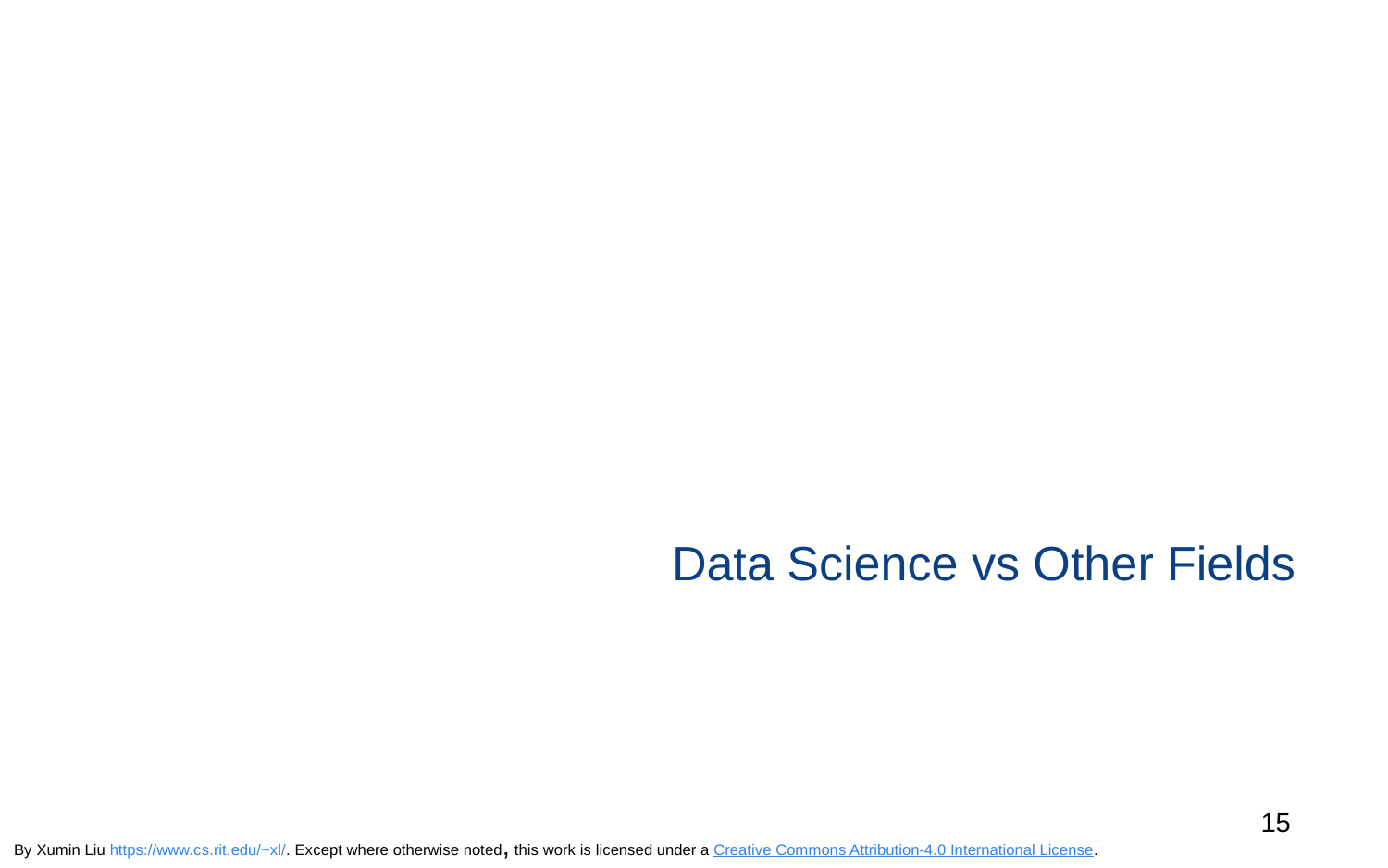

# Data Science vs Other Fields

15